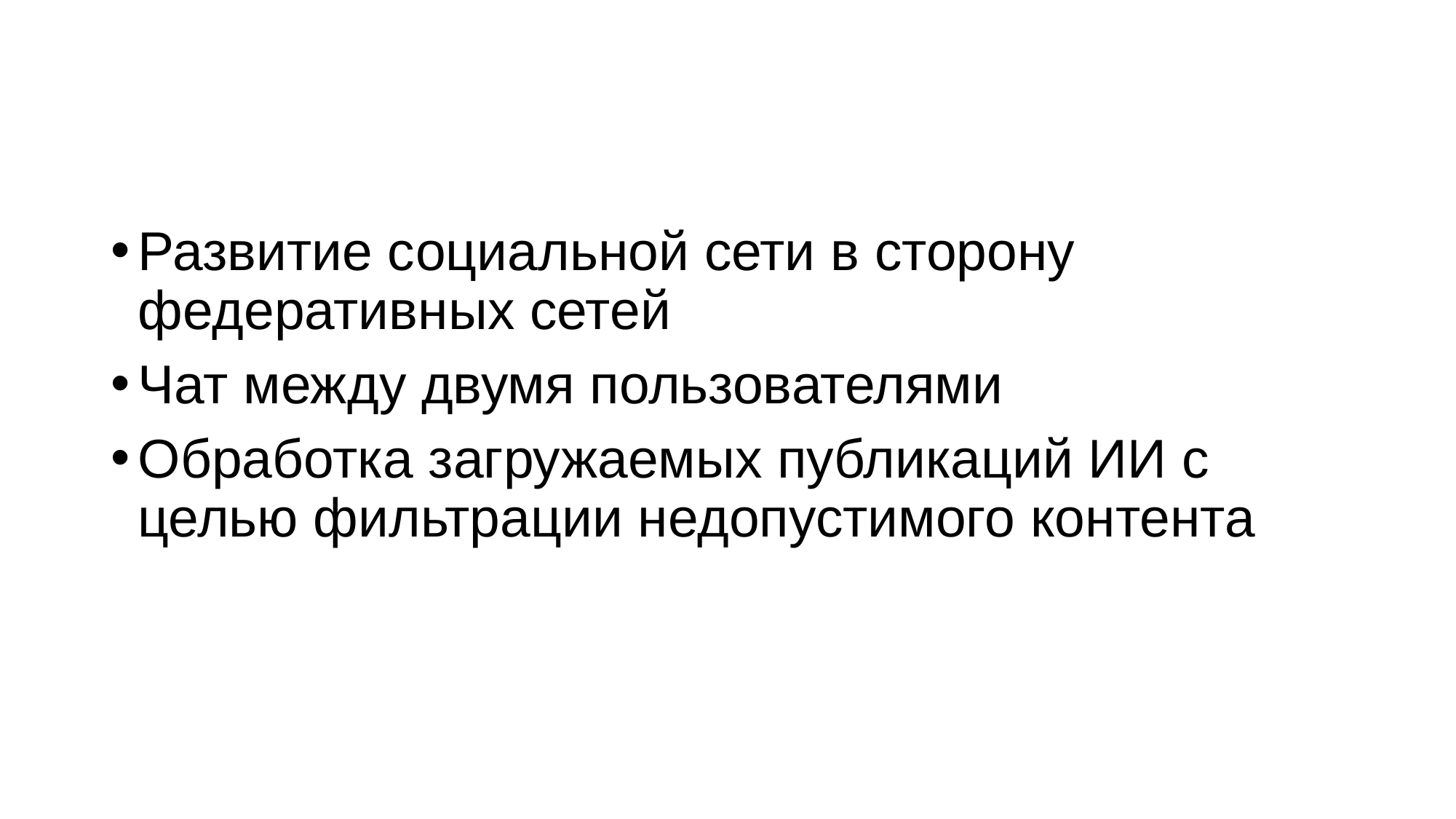

#
Развитие социальной сети в сторону федеративных сетей
Чат между двумя пользователями
Обработка загружаемых публикаций ИИ с целью фильтрации недопустимого контента